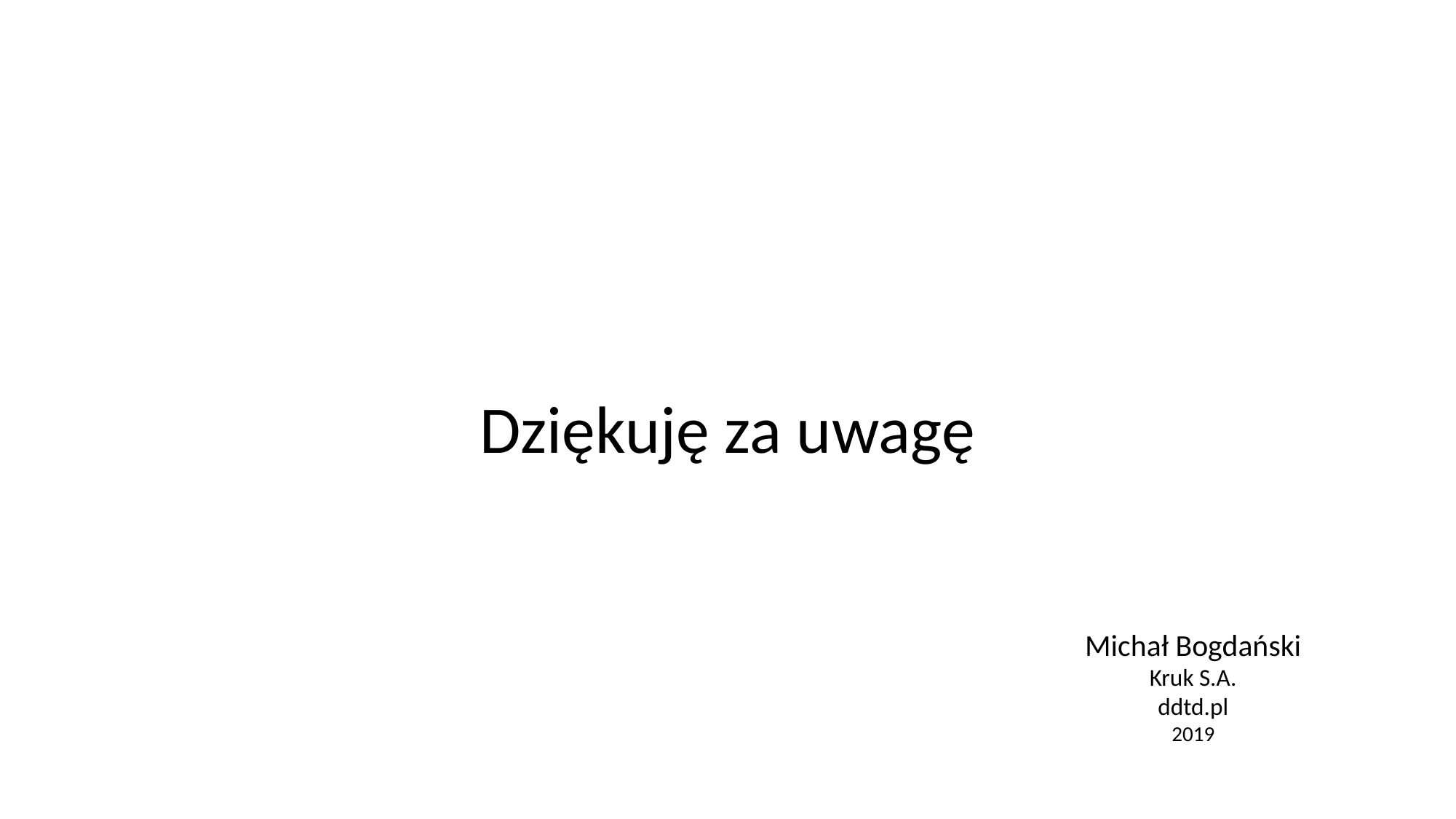

Dziękuję za uwagę
Michał Bogdański
Kruk S.A.
ddtd.pl
2019